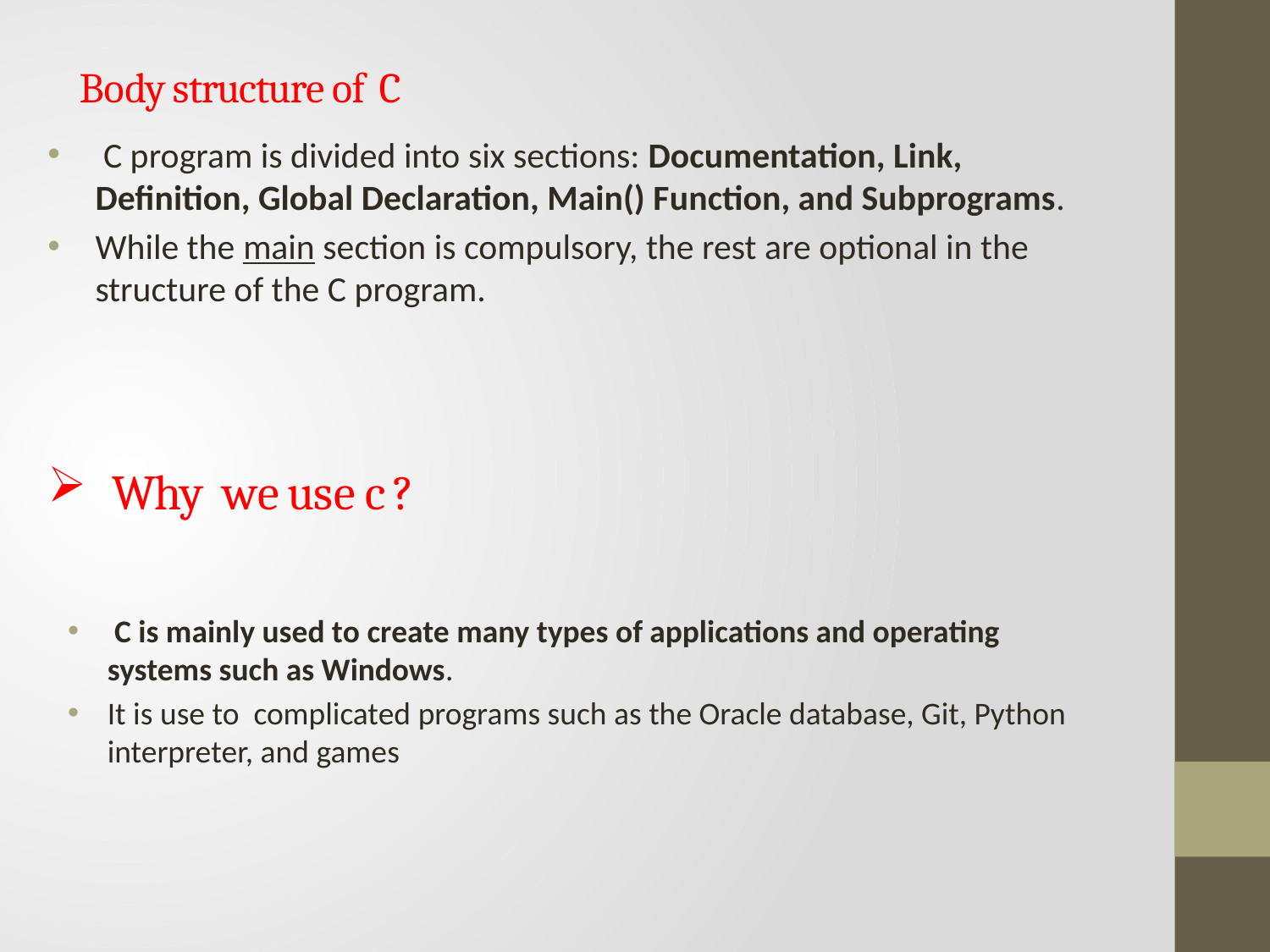

Body structure of  C
 C program is divided into six sections: Documentation, Link, Definition, Global Declaration, Main() Function, and Subprograms.
While the main section is compulsory, the rest are optional in the structure of the C program.
# Why  we use c ?
 C is mainly used to create many types of applications and operating systems such as Windows.
It is use to  complicated programs such as the Oracle database, Git, Python interpreter, and games